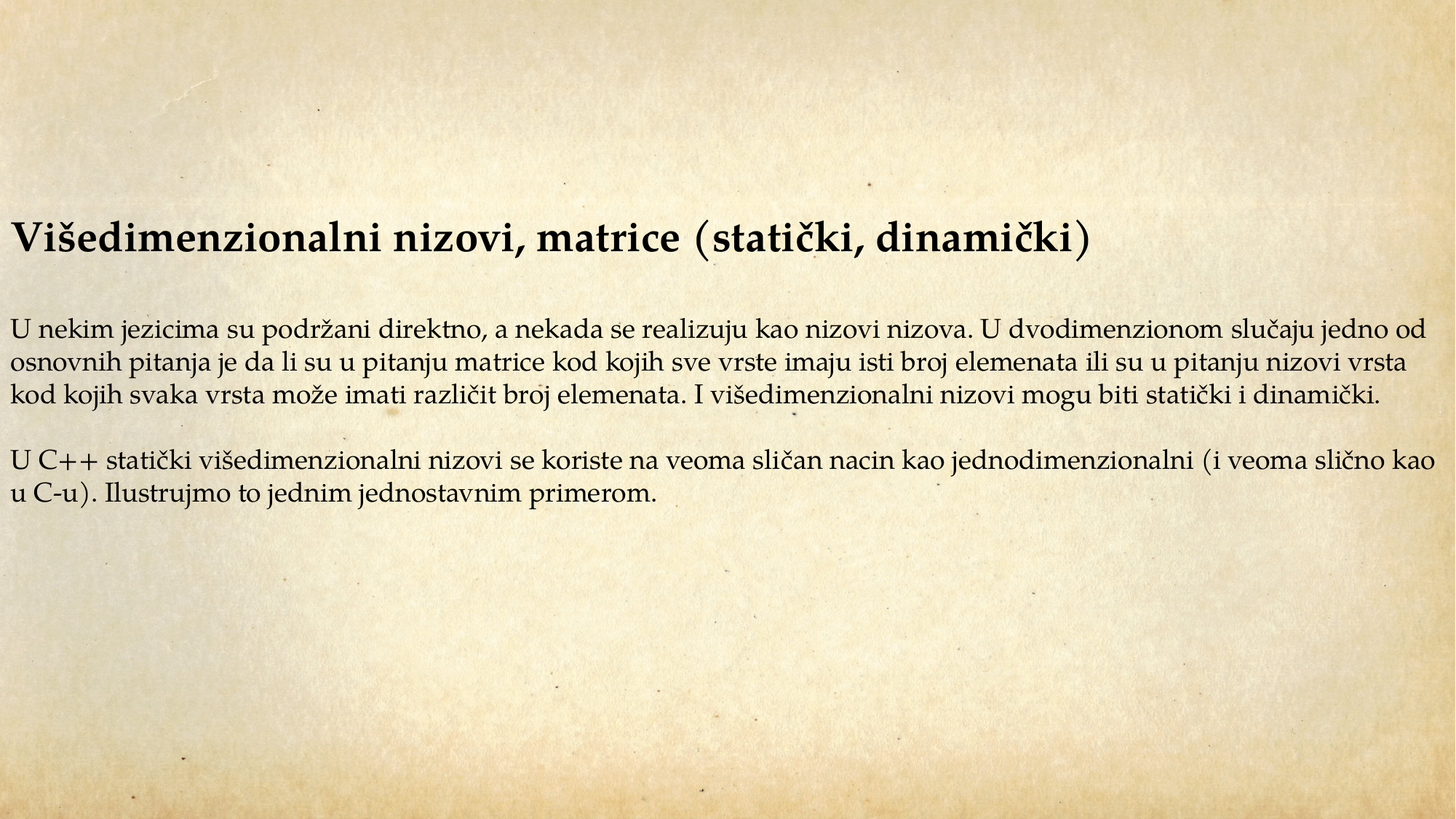

Višedimenzionalni nizovi, matrice (statički, dinamički)

U nekim jezicima su podržani direktno, a nekada se realizuju kao nizovi nizova. U dvodimenzionom slučaju jedno od osnovnih pitanja je da li su u pitanju matrice kod kojih sve vrste imaju isti broj elemenata ili su u pitanju nizovi vrsta kod kojih svaka vrsta može imati različit broj elemenata. I višedimenzionalni nizovi mogu biti statički i dinamički.

U C++ statički višedimenzionalni nizovi se koriste na veoma sličan nacin kao jednodimenzionalni (i veoma slično kao u C-u). Ilustrujmo to jednim jednostavnim primerom.